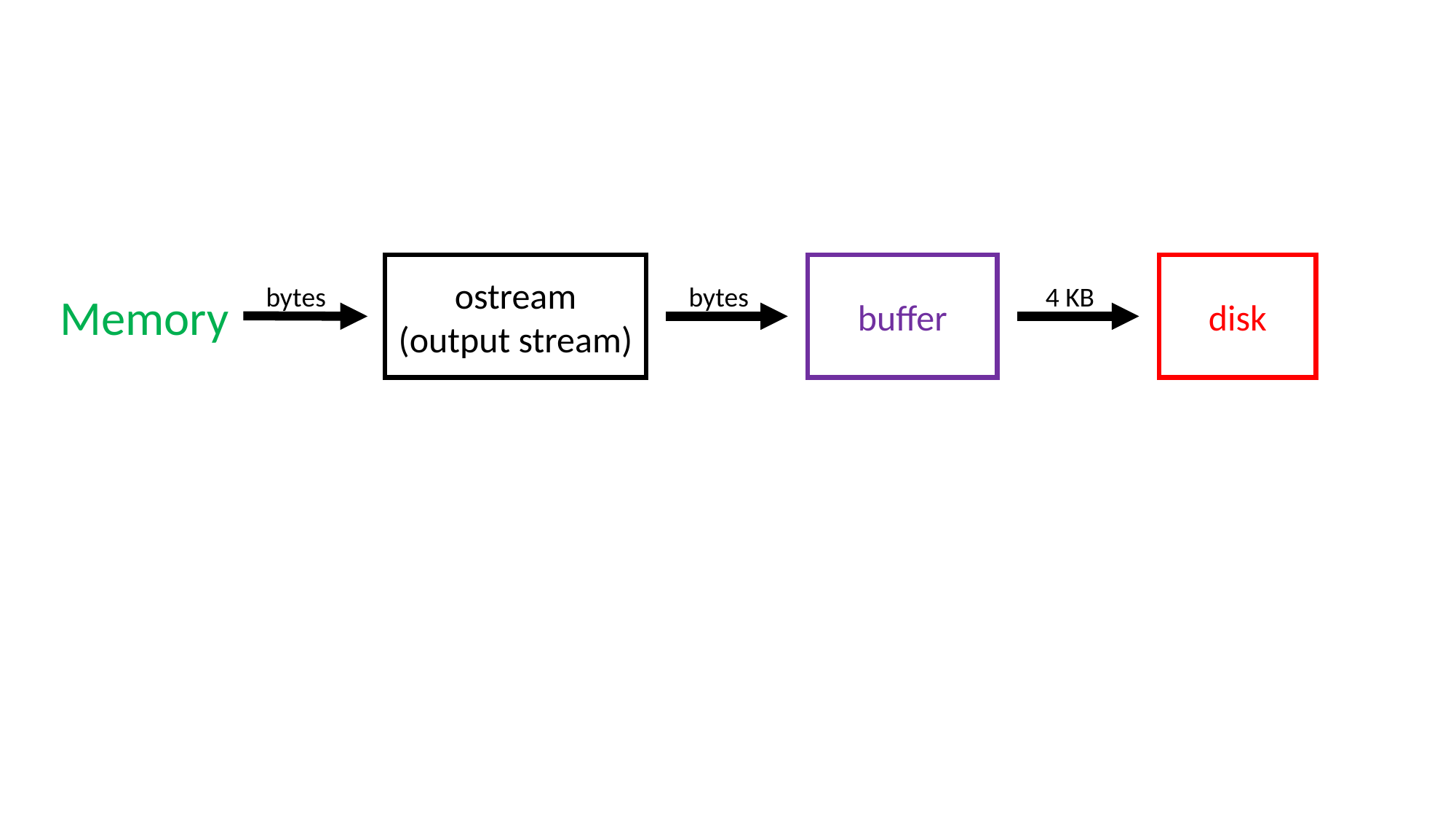

ostream
(output stream)
buffer
disk
bytes
bytes
4 KB
Memory